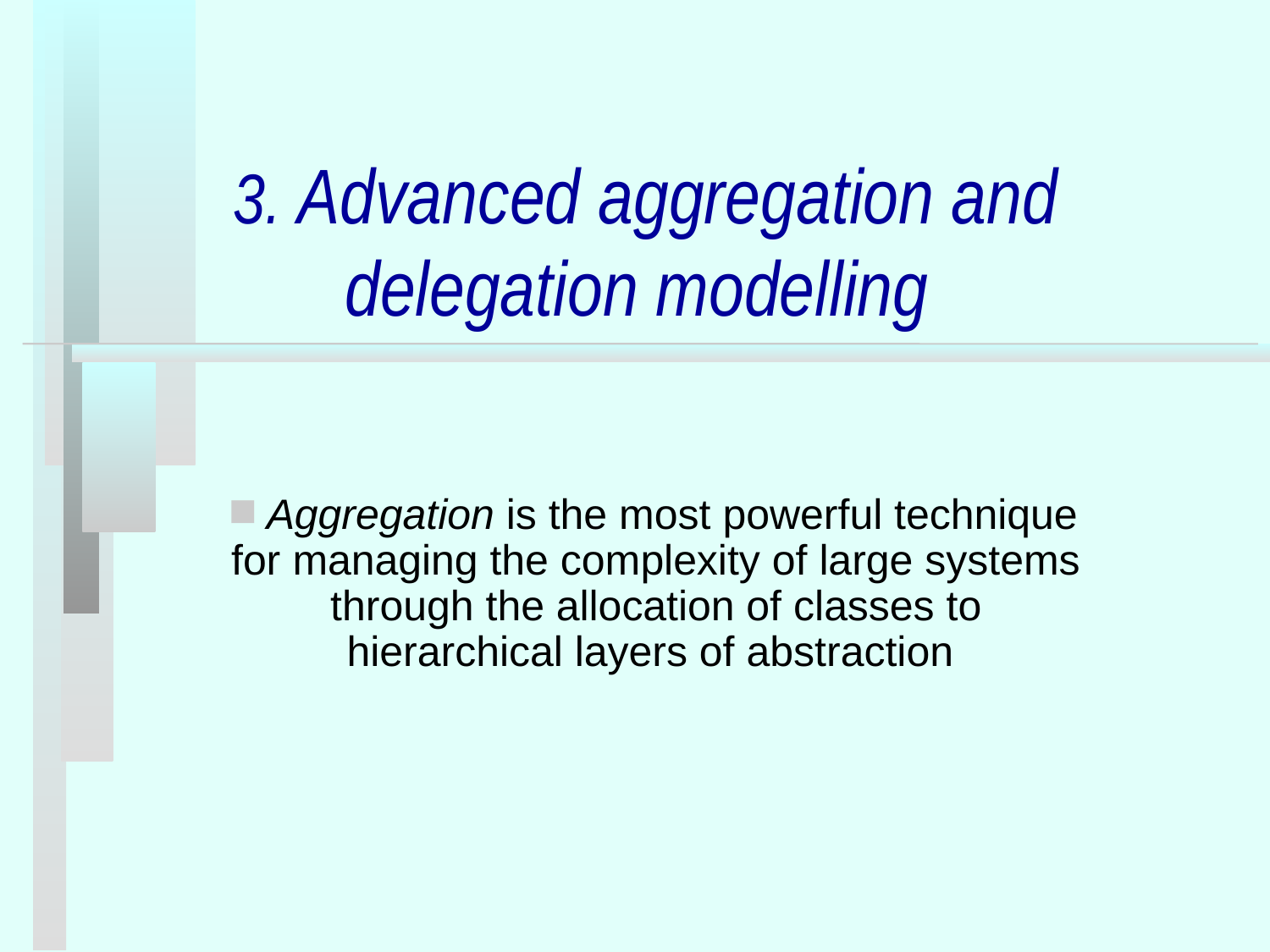

# 3. Advanced aggregation and delegation modelling
 Aggregation is the most powerful technique for managing the complexity of large systems through the allocation of classes to hierarchical layers of abstraction